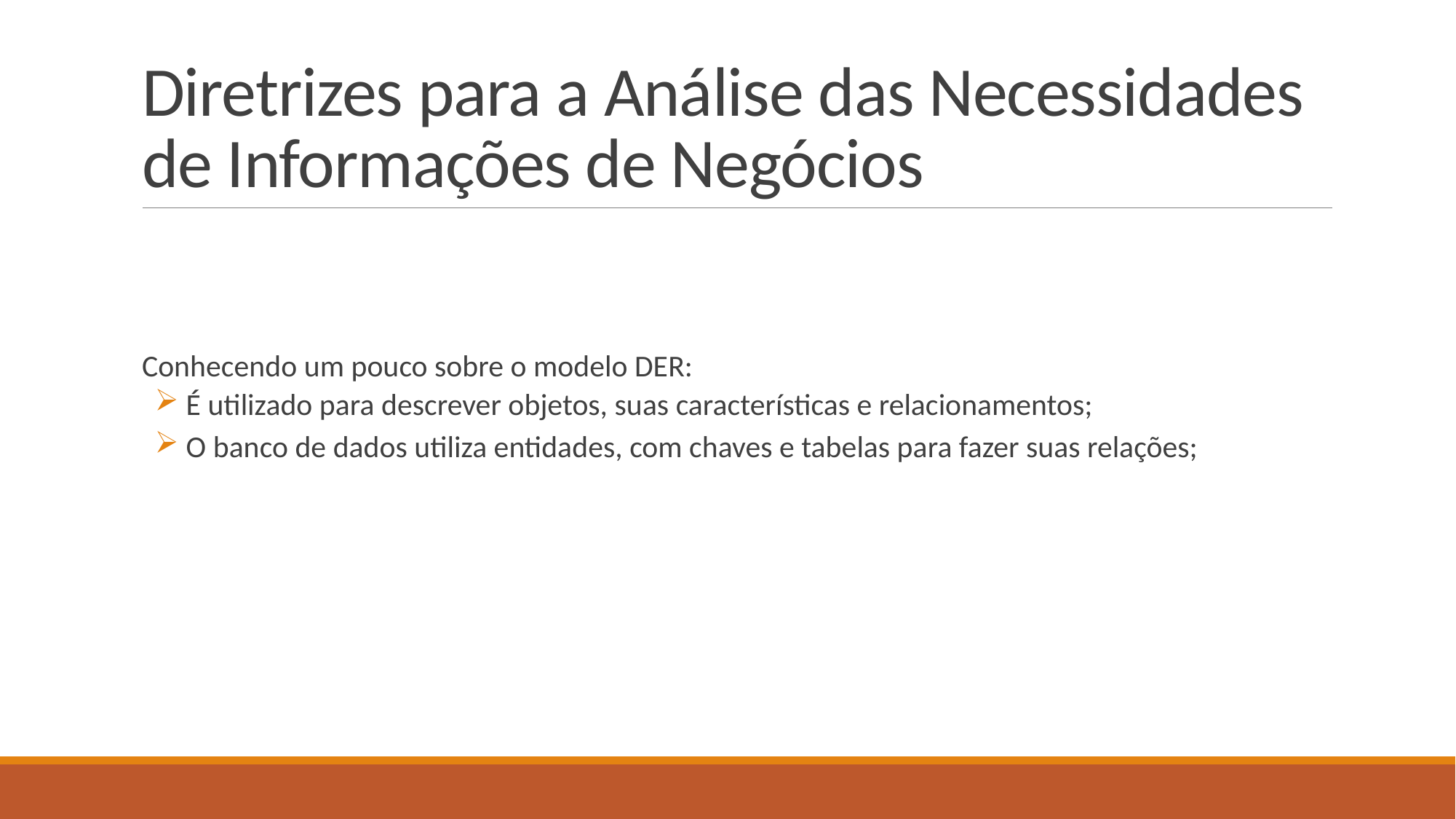

# Diretrizes para a Análise das Necessidades de Informações de Negócios
Conhecendo um pouco sobre o modelo DER:
 É utilizado para descrever objetos, suas características e relacionamentos;
 O banco de dados utiliza entidades, com chaves e tabelas para fazer suas relações;